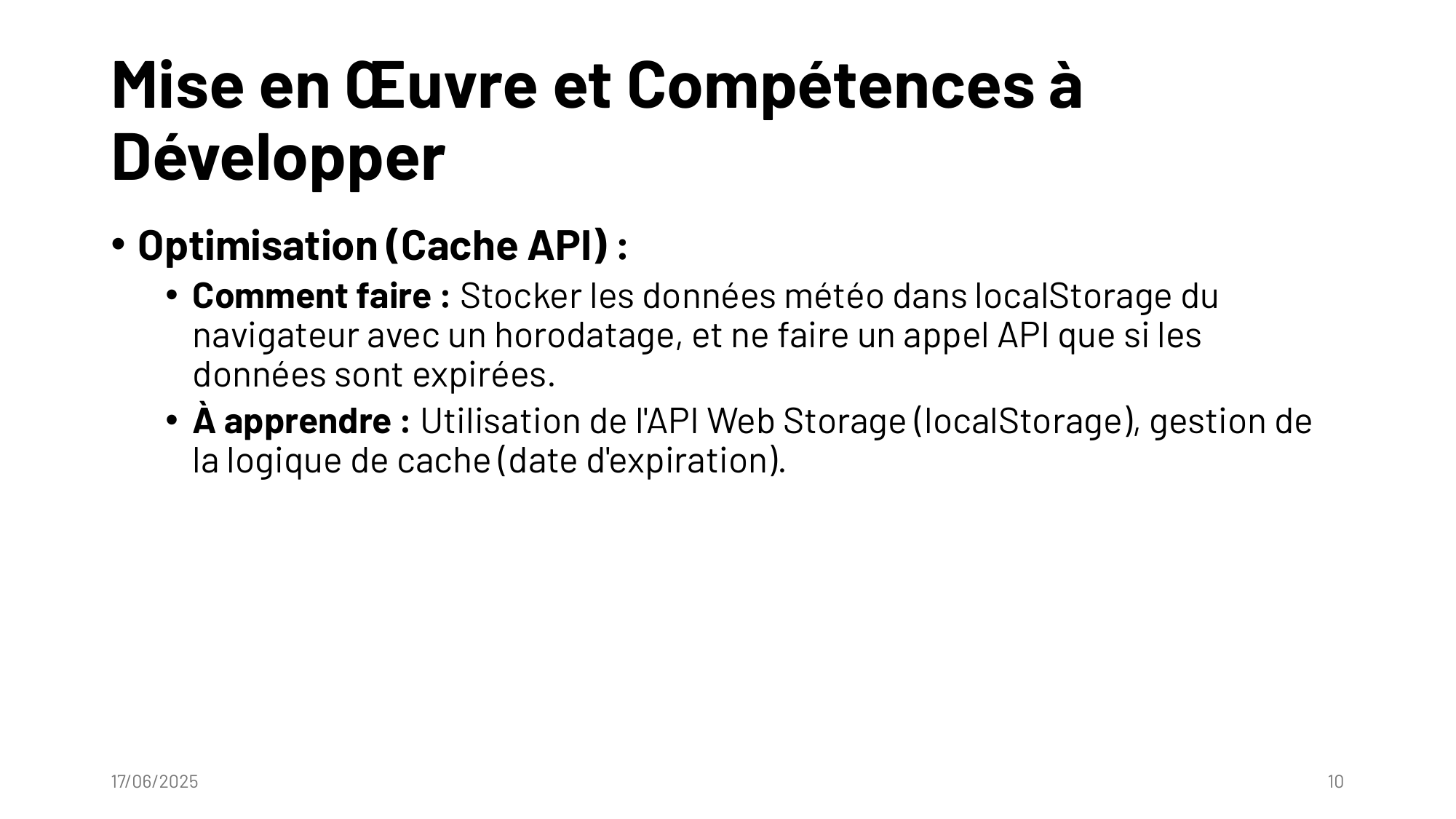

# Mise en Œuvre et Compétences à Développer
Optimisation (Cache API) :
Comment faire : Stocker les données météo dans localStorage du navigateur avec un horodatage, et ne faire un appel API que si les données sont expirées.
À apprendre : Utilisation de l'API Web Storage (localStorage), gestion de la logique de cache (date d'expiration).
17/06/2025
10